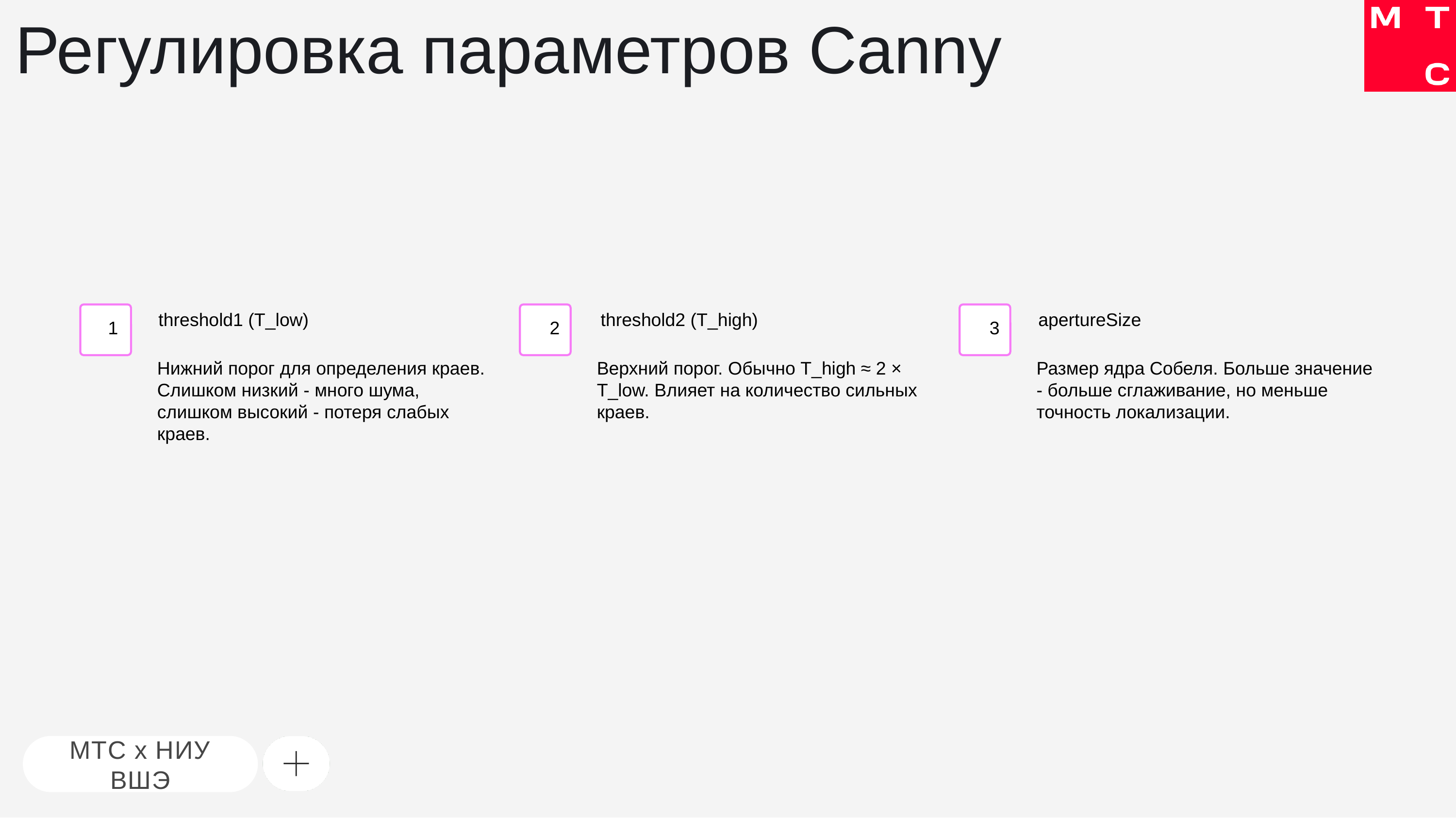

# Регулировка параметров Canny

threshold1 (T_low)

threshold2 (T_high)

apertureSize
1
2
3
Нижний порог для определения краев. Слишком низкий - много шума, слишком высокий - потеря слабых краев.
Верхний порог. Обычно T_high ≈ 2 × T_low. Влияет на количество сильных краев.
Размер ядра Собеля. Больше значение - больше сглаживание, но меньше точность локализации.